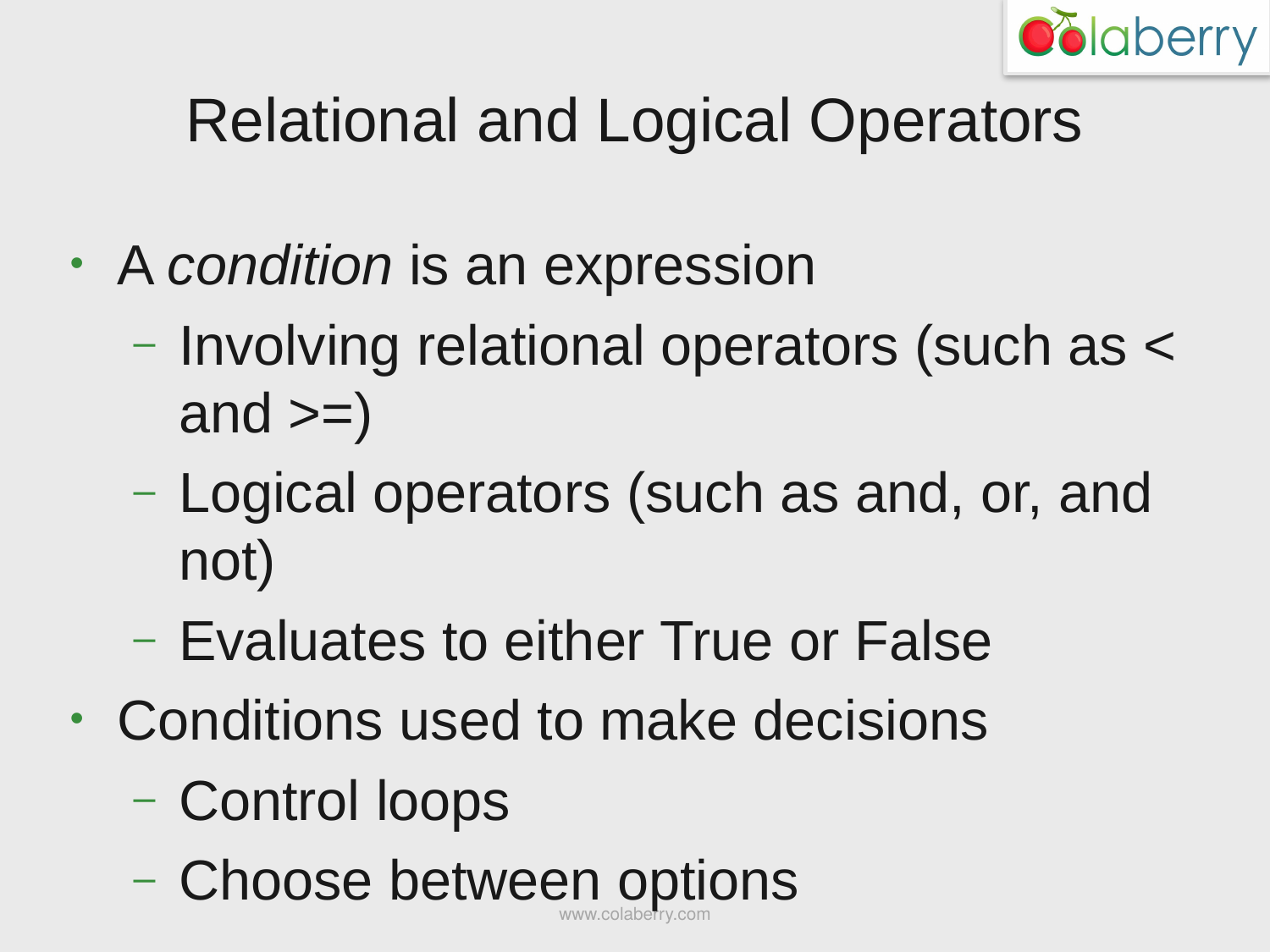

# Relational and Logical Operators
A condition is an expression
Involving relational operators (such as < and >=)
Logical operators (such as and, or, and not)
Evaluates to either True or False
Conditions used to make decisions
Control loops
Choose between options